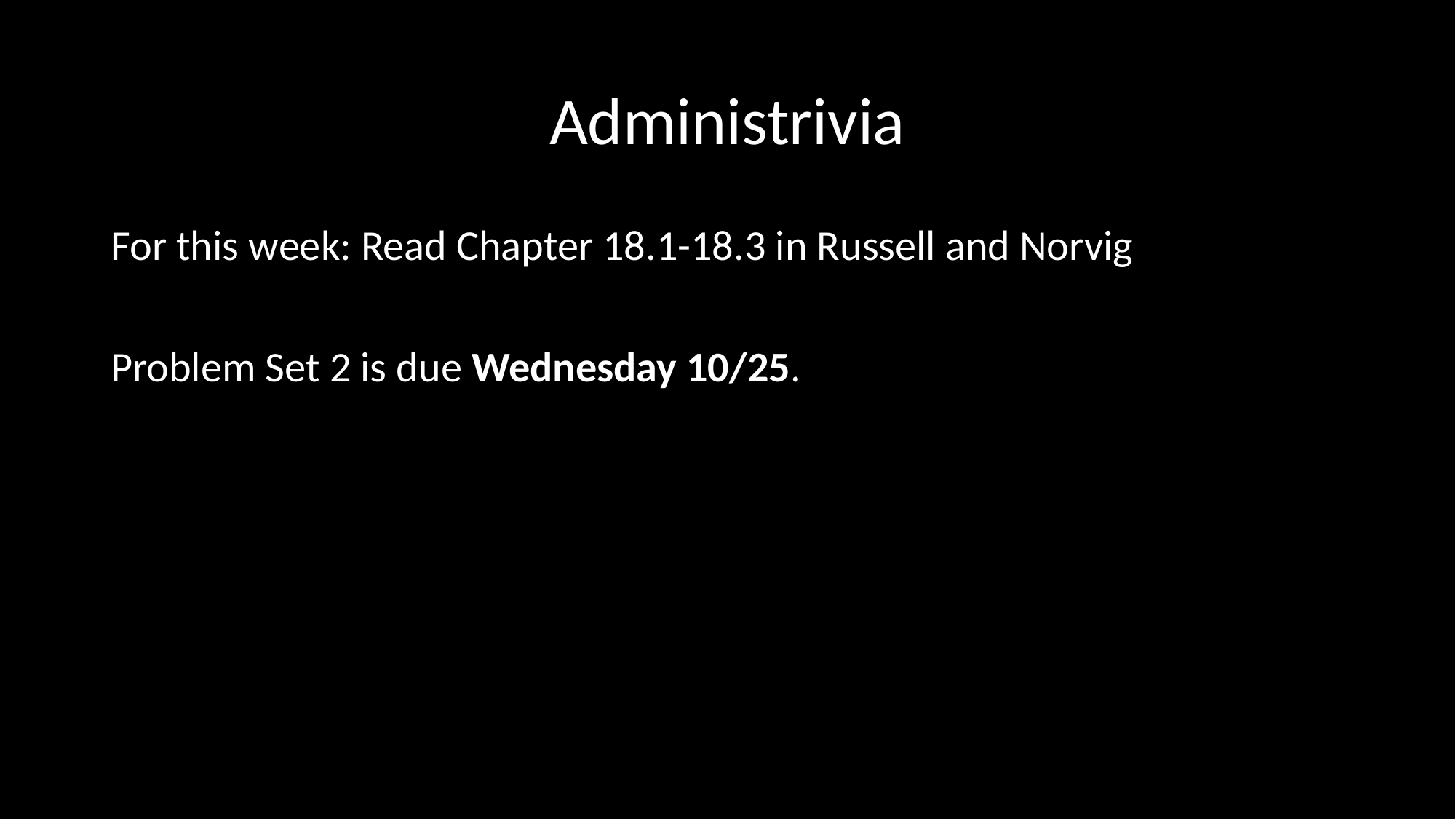

# Administrivia
For this week: Read Chapter 18.1-18.3 in Russell and Norvig

Problem Set 2 is due Wednesday 10/25.